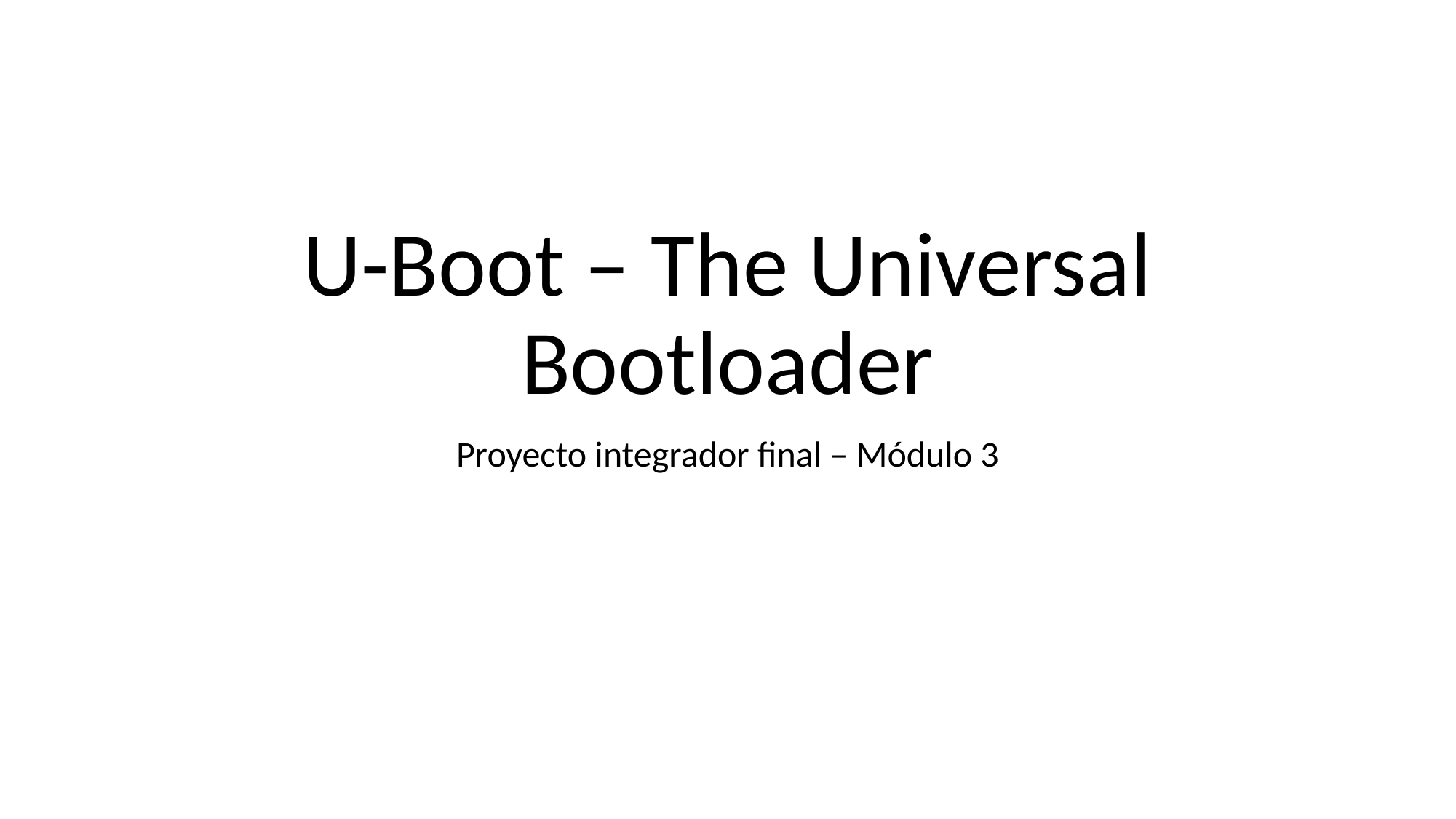

# U-Boot – The Universal Bootloader
Proyecto integrador final – Módulo 3